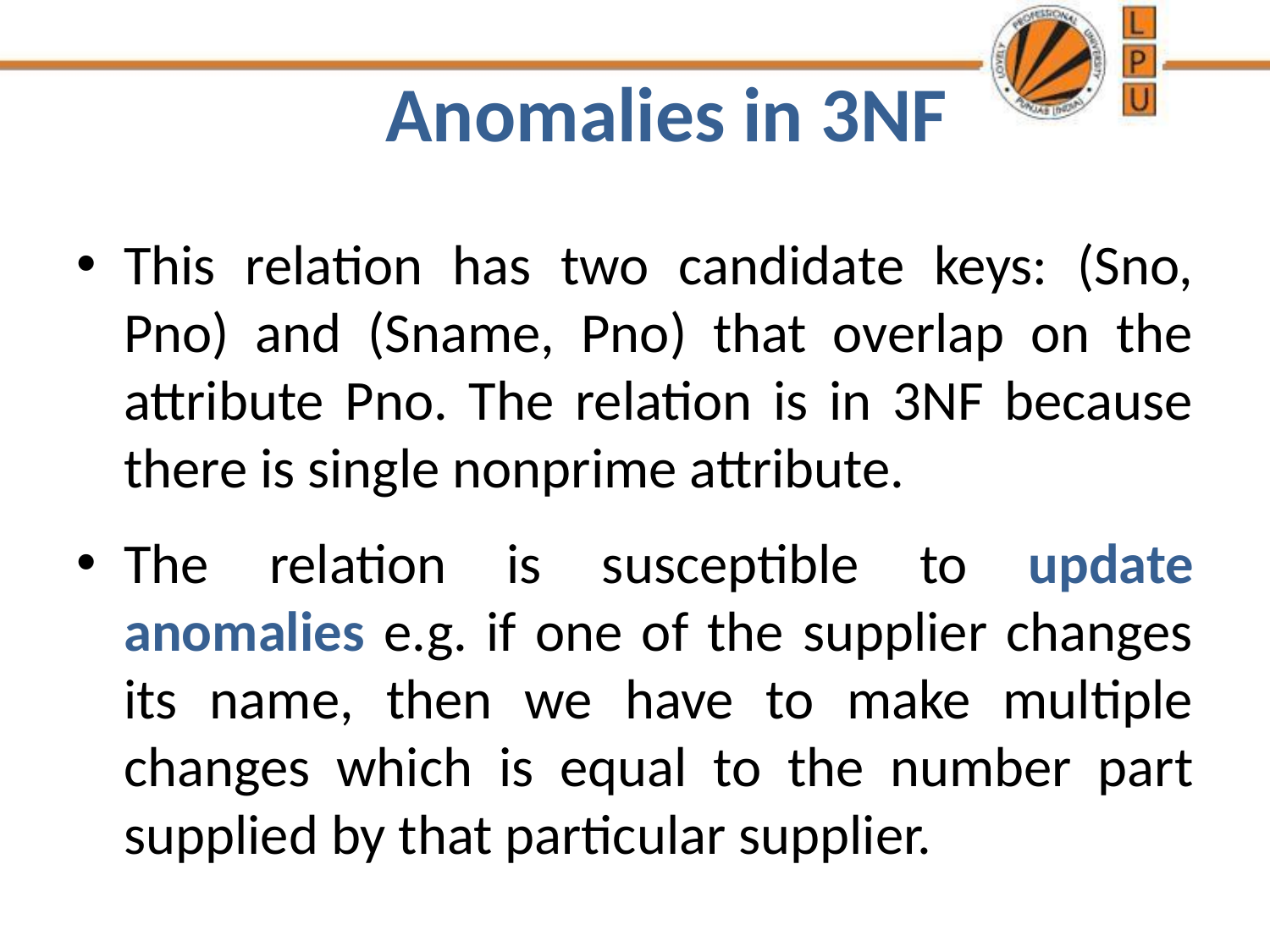

# Anomalies in 3NF
This relation has two candidate keys: (Sno, Pno) and (Sname, Pno) that overlap on the attribute Pno. The relation is in 3NF because there is single nonprime attribute.
The relation is susceptible to update anomalies e.g. if one of the supplier changes its name, then we have to make multiple changes which is equal to the number part supplied by that particular supplier.